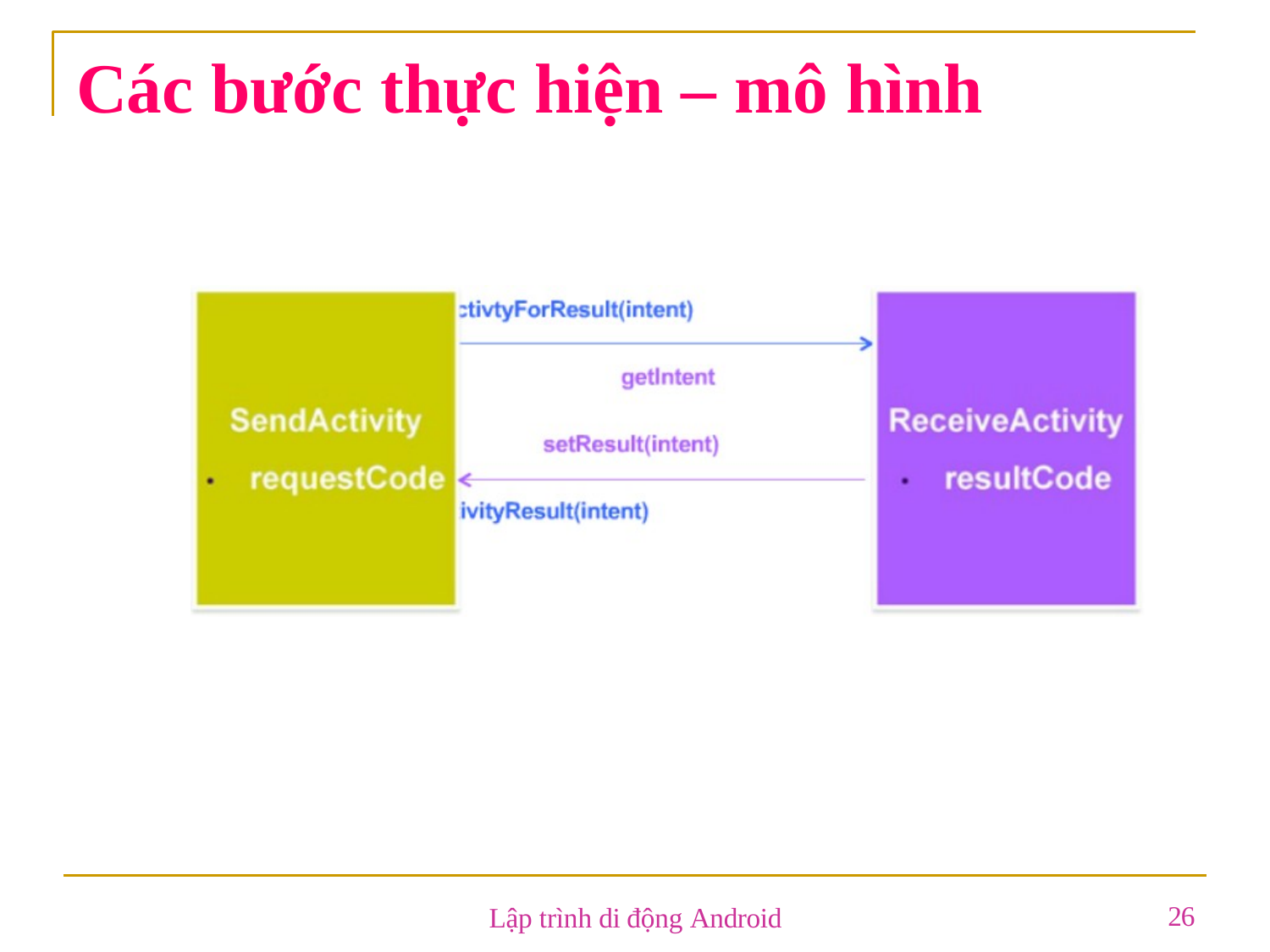

# Các bước thực hiện – mô hình

26
Lập trình di động Android